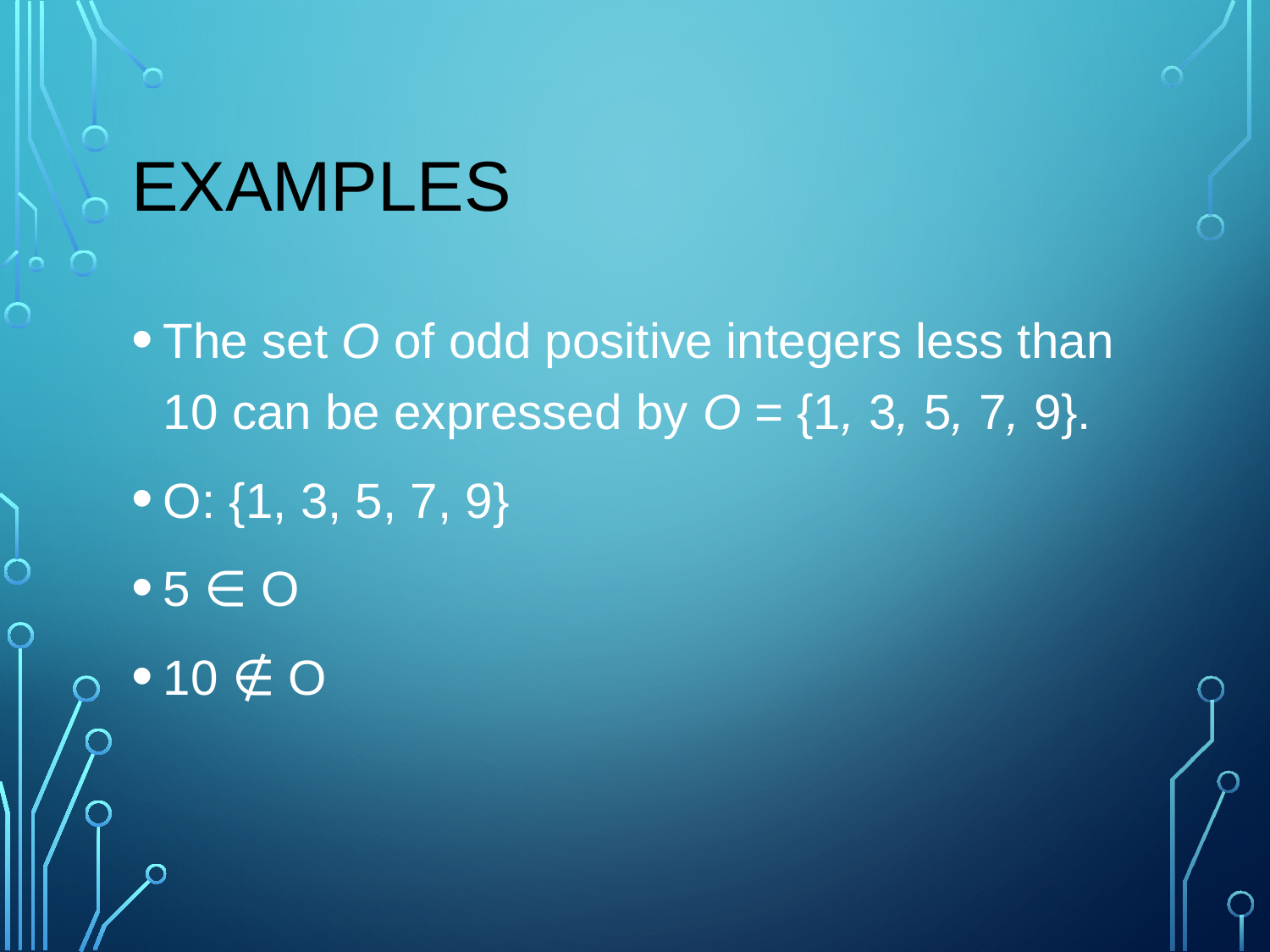

# Examples
The set O of odd positive integers less than 10 can be expressed by O = {1, 3, 5, 7, 9}.
O: {1, 3, 5, 7, 9}
5 ∈ O
10 ∉ O